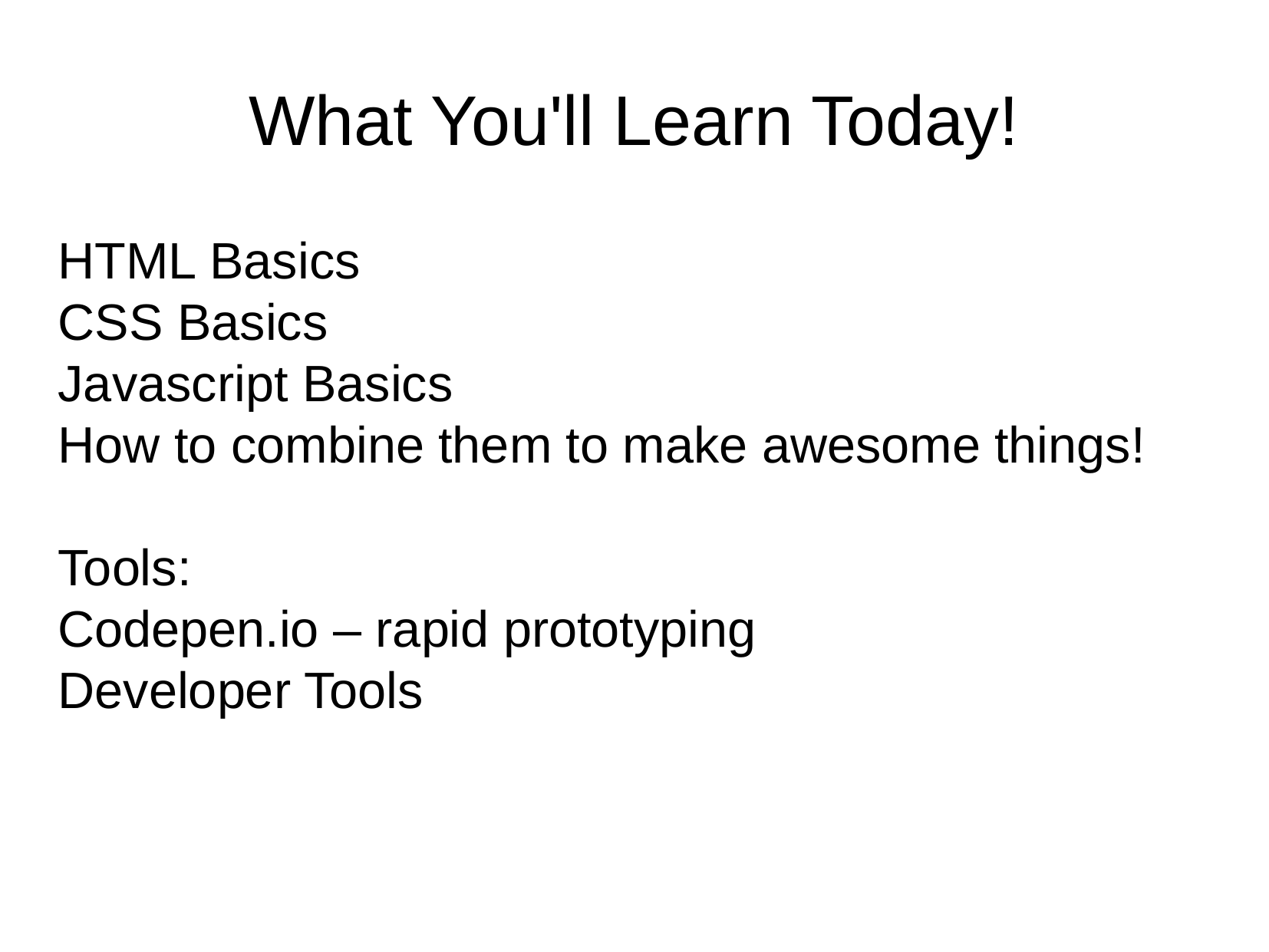

What You'll Learn Today!
HTML Basics
CSS Basics
Javascript Basics
How to combine them to make awesome things!

Tools:
Codepen.io – rapid prototyping
Developer Tools